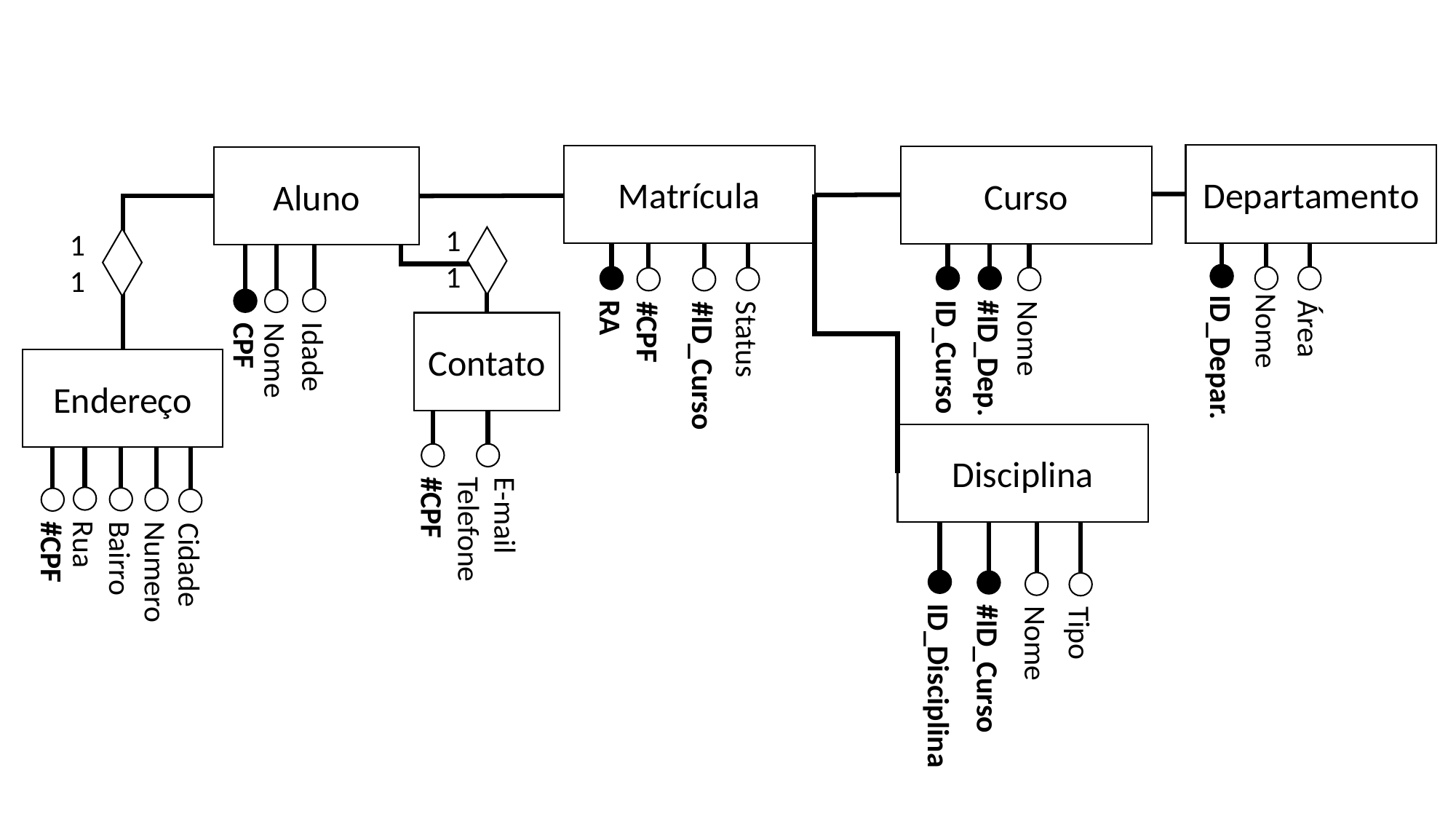

Departamento

ID_Depar.

Nome

Área
Matrícula

#ID_Curso
Curso
Aluno

RA

ID_Curso

#ID_Dep.

Nome

Status

#CPF
1
1
1
1

Idade

CPF

Nome

Contato

#CPF

E-mail
Telefone
Endereço
Disciplina

Rua

Bairro

Numero

#CPF

Cidade

ID_Disciplina

#ID_Curso

Nome

Tipo